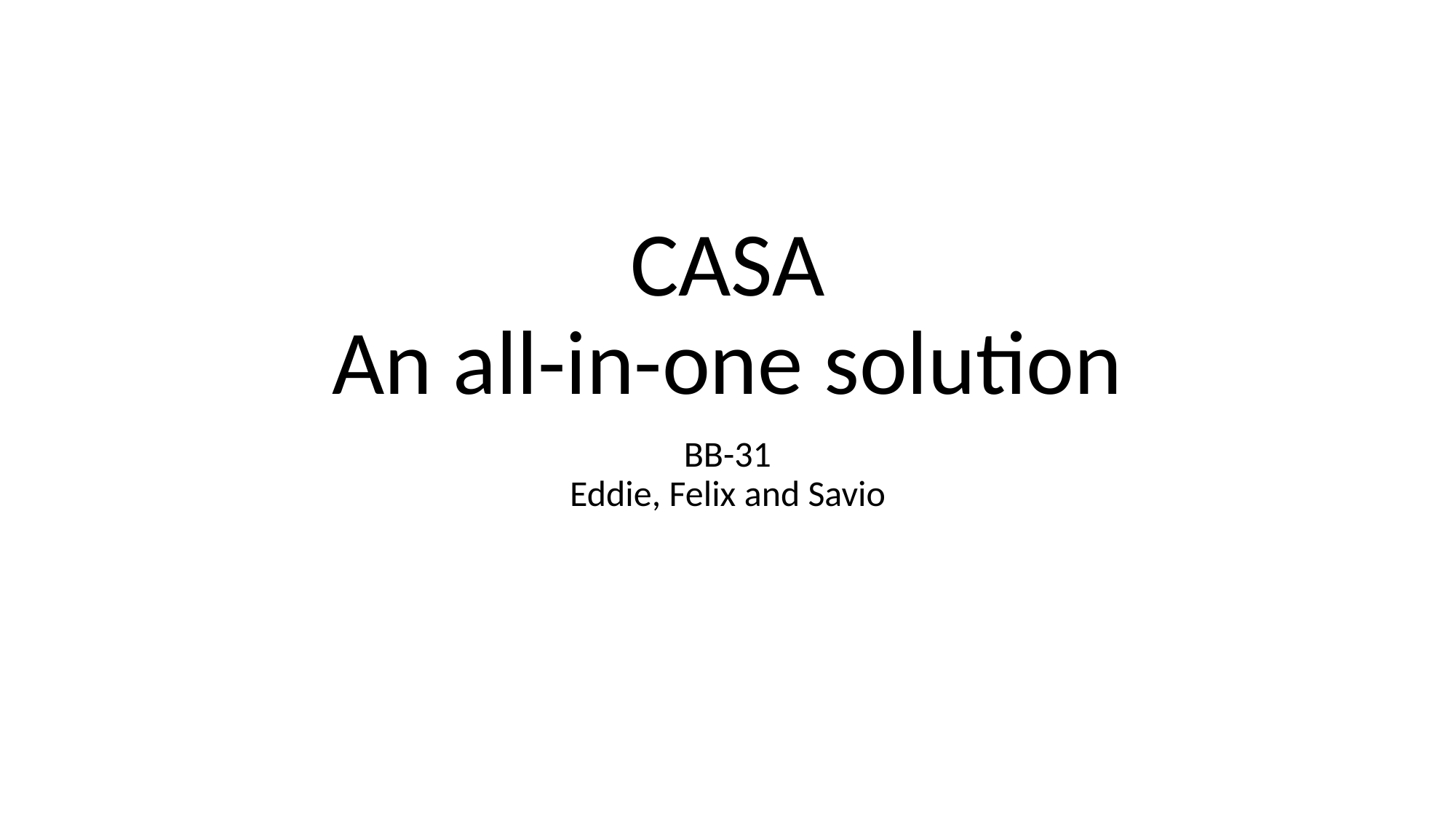

# CASA An all-in-one solution
BB-31
Eddie, Felix and Savio